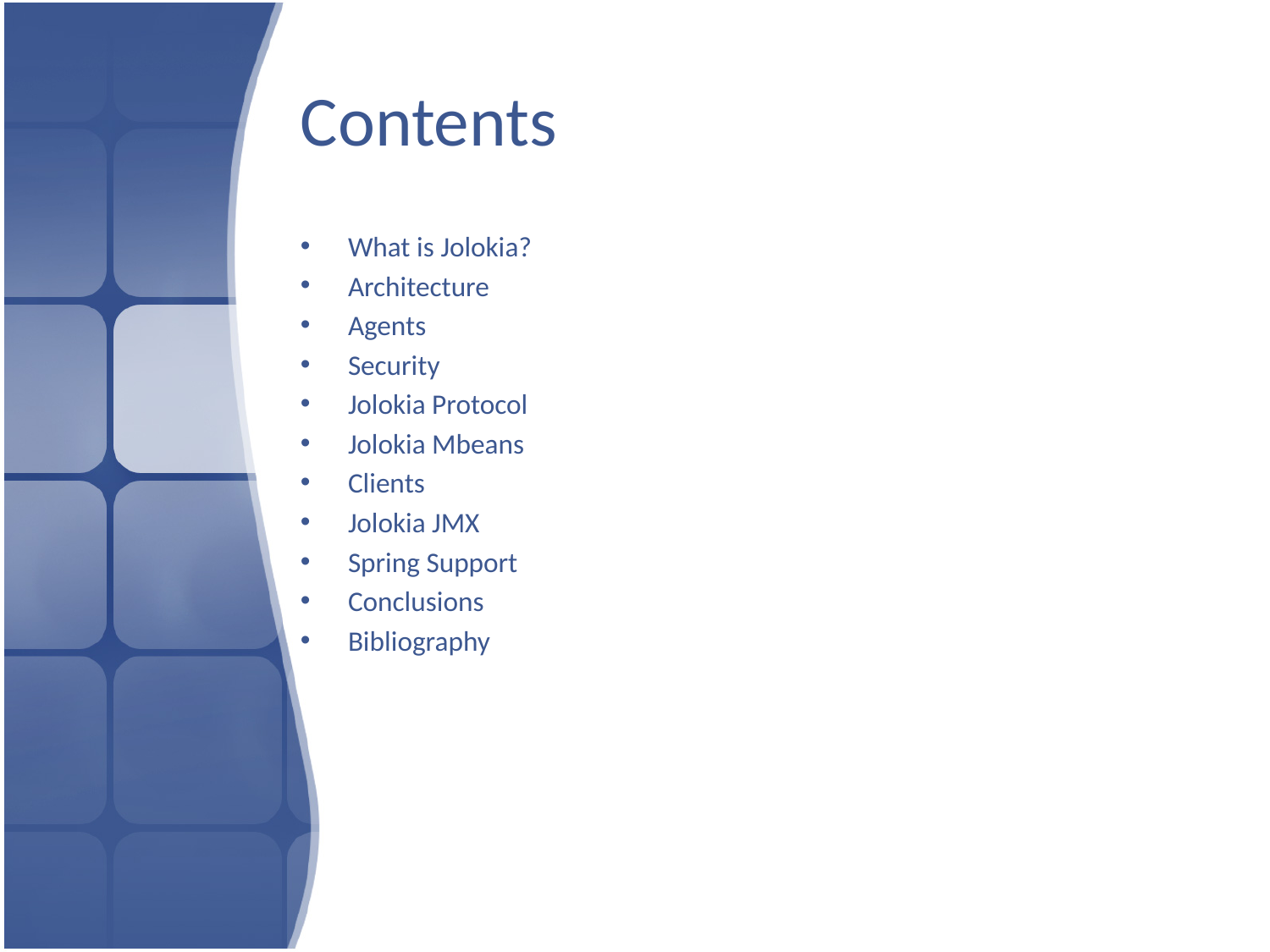

# Contents
What is Jolokia?
Architecture
Agents
Security
Jolokia Protocol
Jolokia Mbeans
Clients
Jolokia JMX
Spring Support
Conclusions
Bibliography